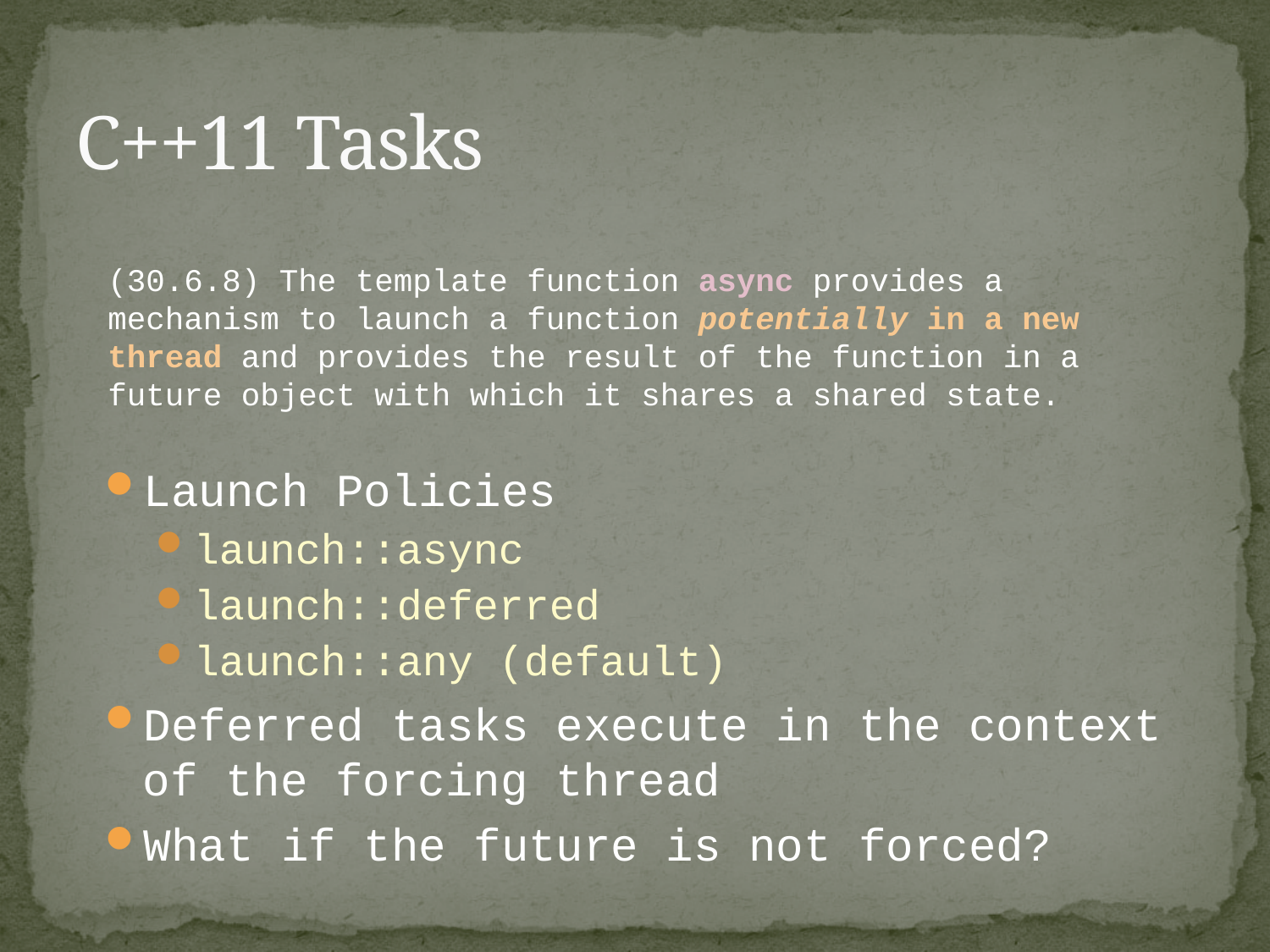

# C++11 Tasks
(30.6.8) The template function async provides a mechanism to launch a function potentially in a new thread and provides the result of the function in a future object with which it shares a shared state.
Launch Policies
launch::async
launch::deferred
launch::any (default)
Deferred tasks execute in the context of the forcing thread
What if the future is not forced?